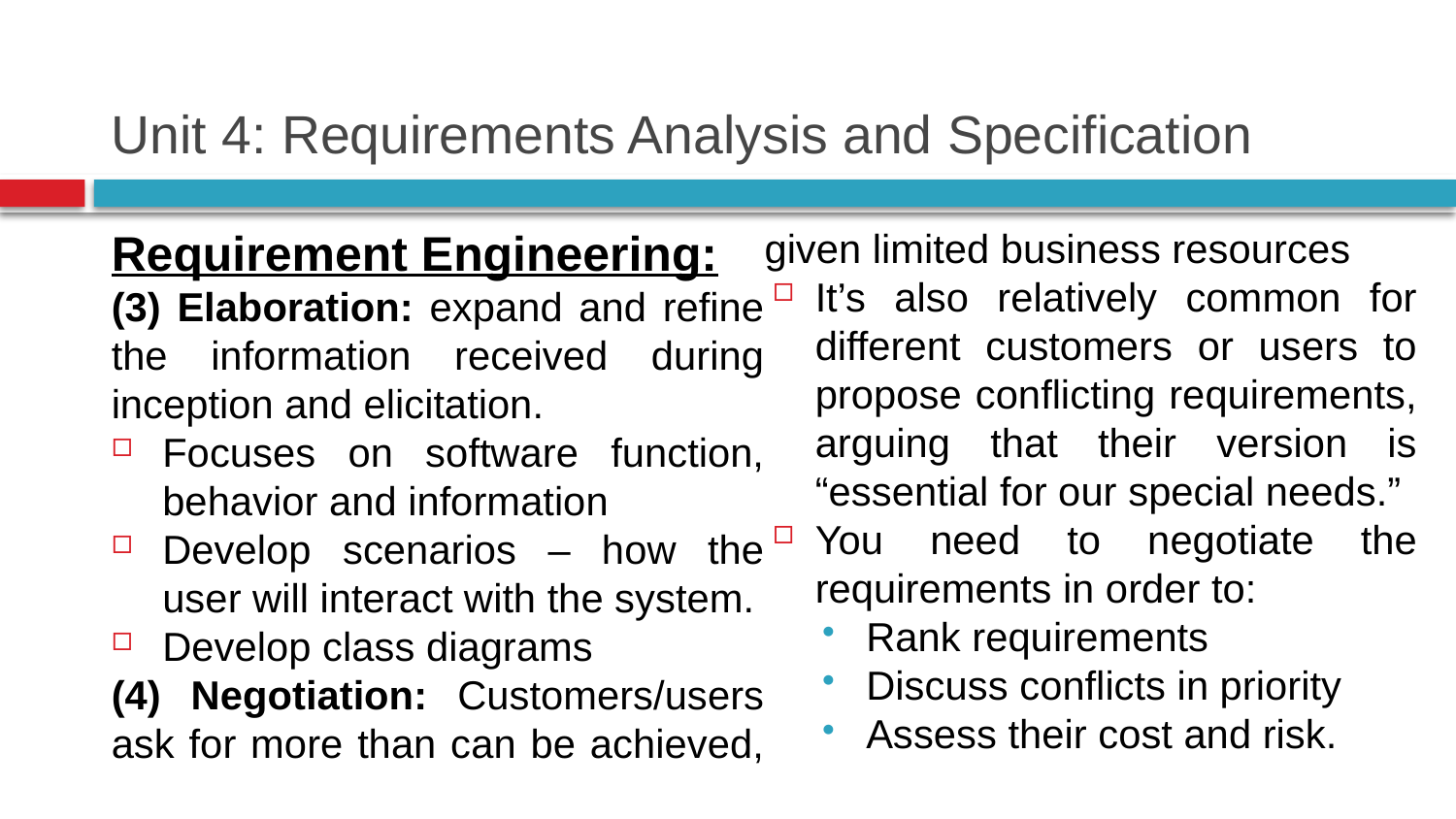

# Unit 4: Requirements Analysis and Specification
Requirement Engineering:
(3) Elaboration: expand and refine the information received during inception and elicitation.
Focuses on software function, behavior and information
Develop scenarios – how the user will interact with the system.
Develop class diagrams
(4) Negotiation: Customers/users ask for more than can be achieved, given limited business resources
It’s also relatively common for different customers or users to propose conflicting requirements, arguing that their version is “essential for our special needs.”
You need to negotiate the requirements in order to:
Rank requirements
Discuss conflicts in priority
Assess their cost and risk.